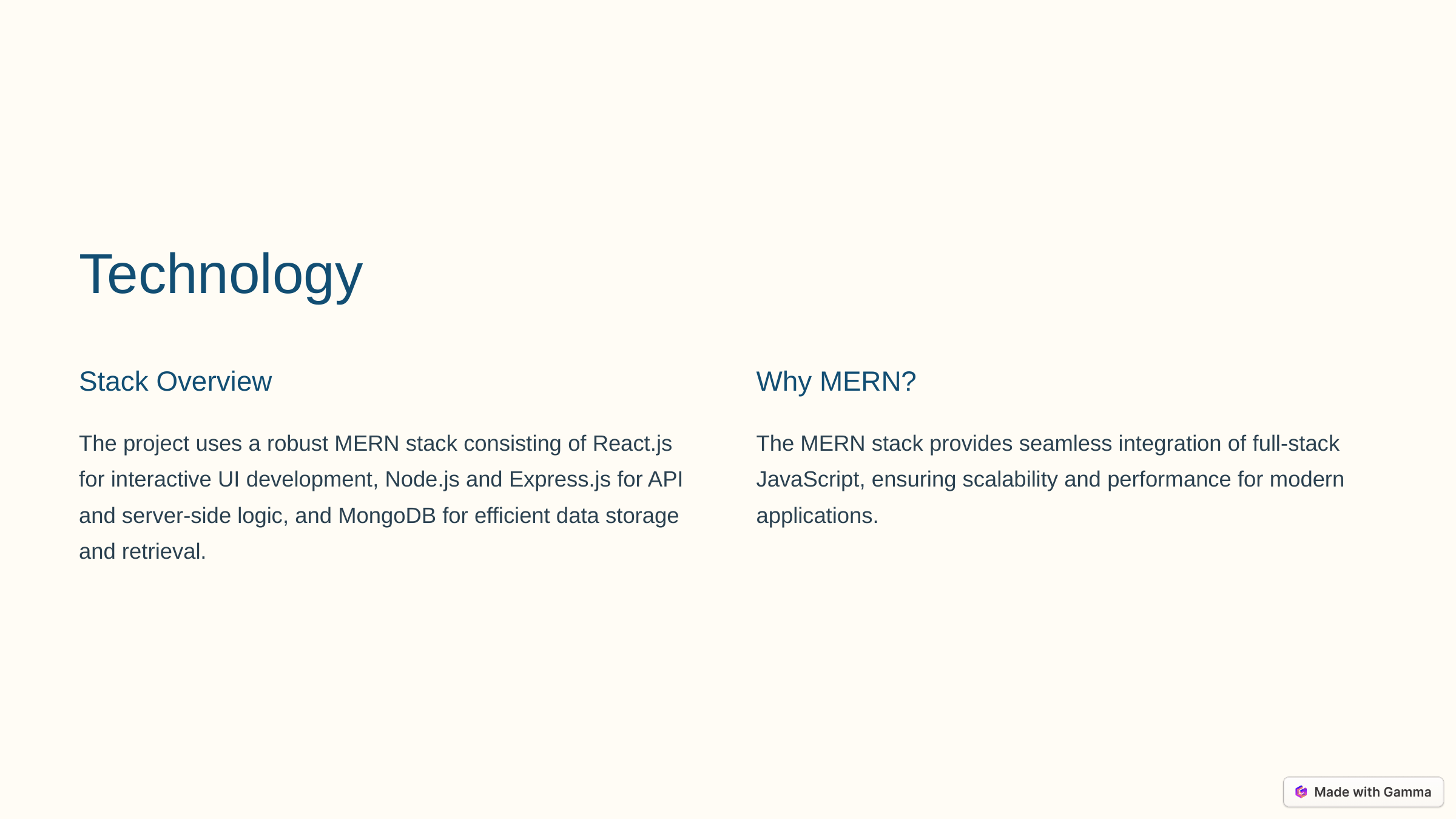

Technology
Stack Overview
Why MERN?
The project uses a robust MERN stack consisting of React.js for interactive UI development, Node.js and Express.js for API and server-side logic, and MongoDB for efficient data storage and retrieval.
The MERN stack provides seamless integration of full-stack JavaScript, ensuring scalability and performance for modern applications.